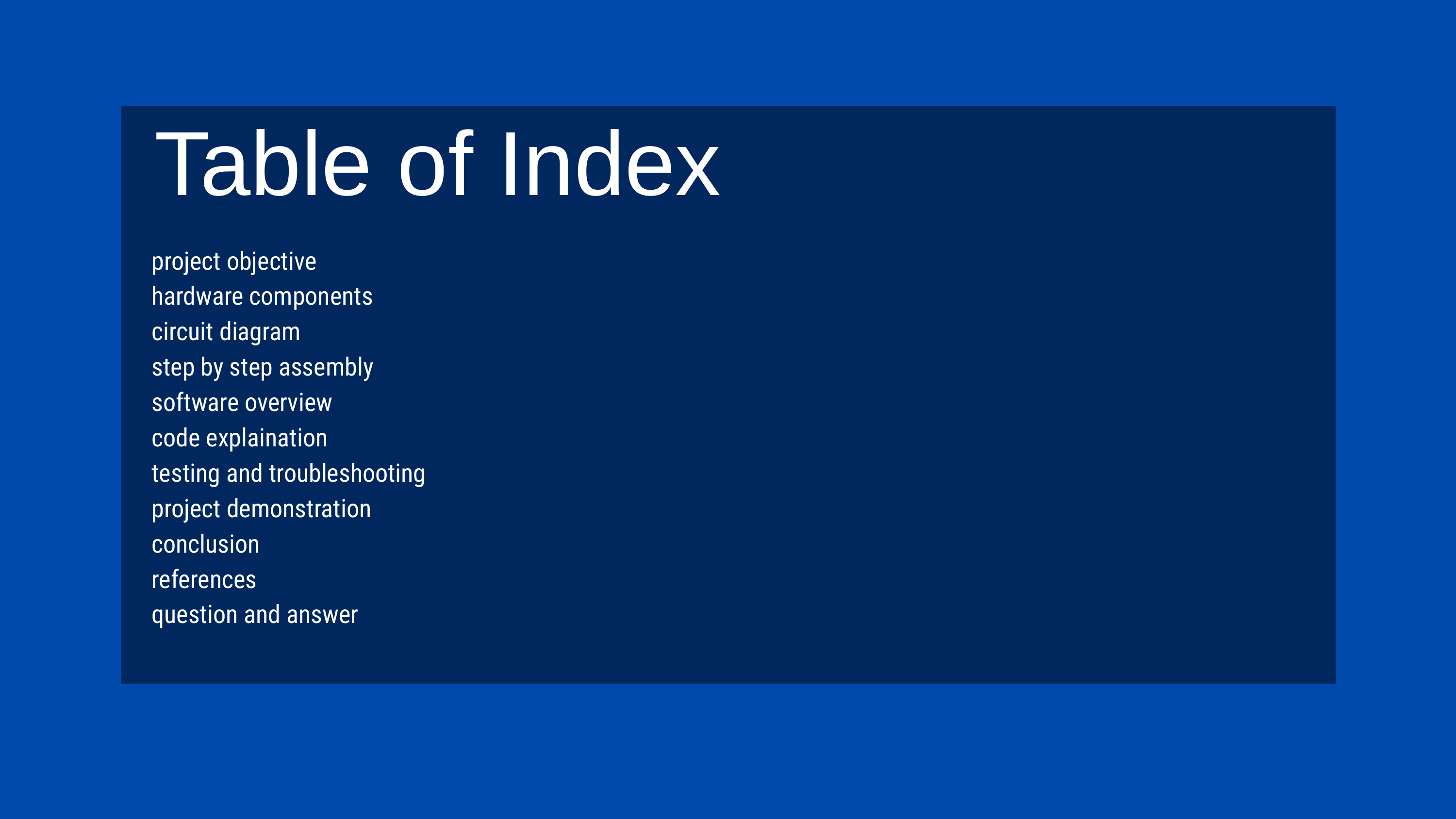

Table of Index

project objective
hardware components
circuit diagram
step by step assembly
software overview
code explaination
testing and troubleshooting
project demonstration
conclusion
references
question and answer